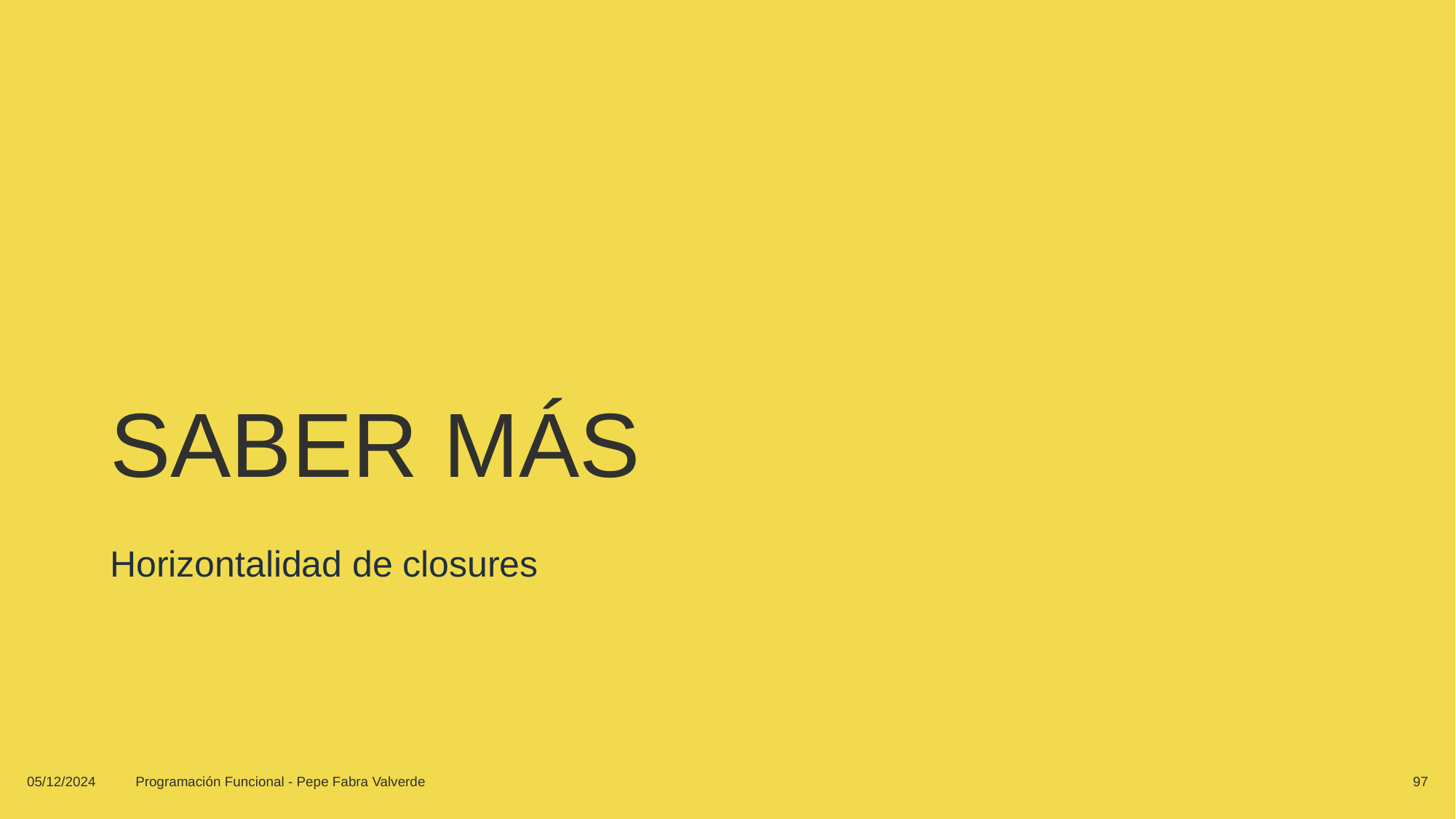

# SABER MÁS
Horizontalidad de closures
05/12/2024
Programación Funcional - Pepe Fabra Valverde
97